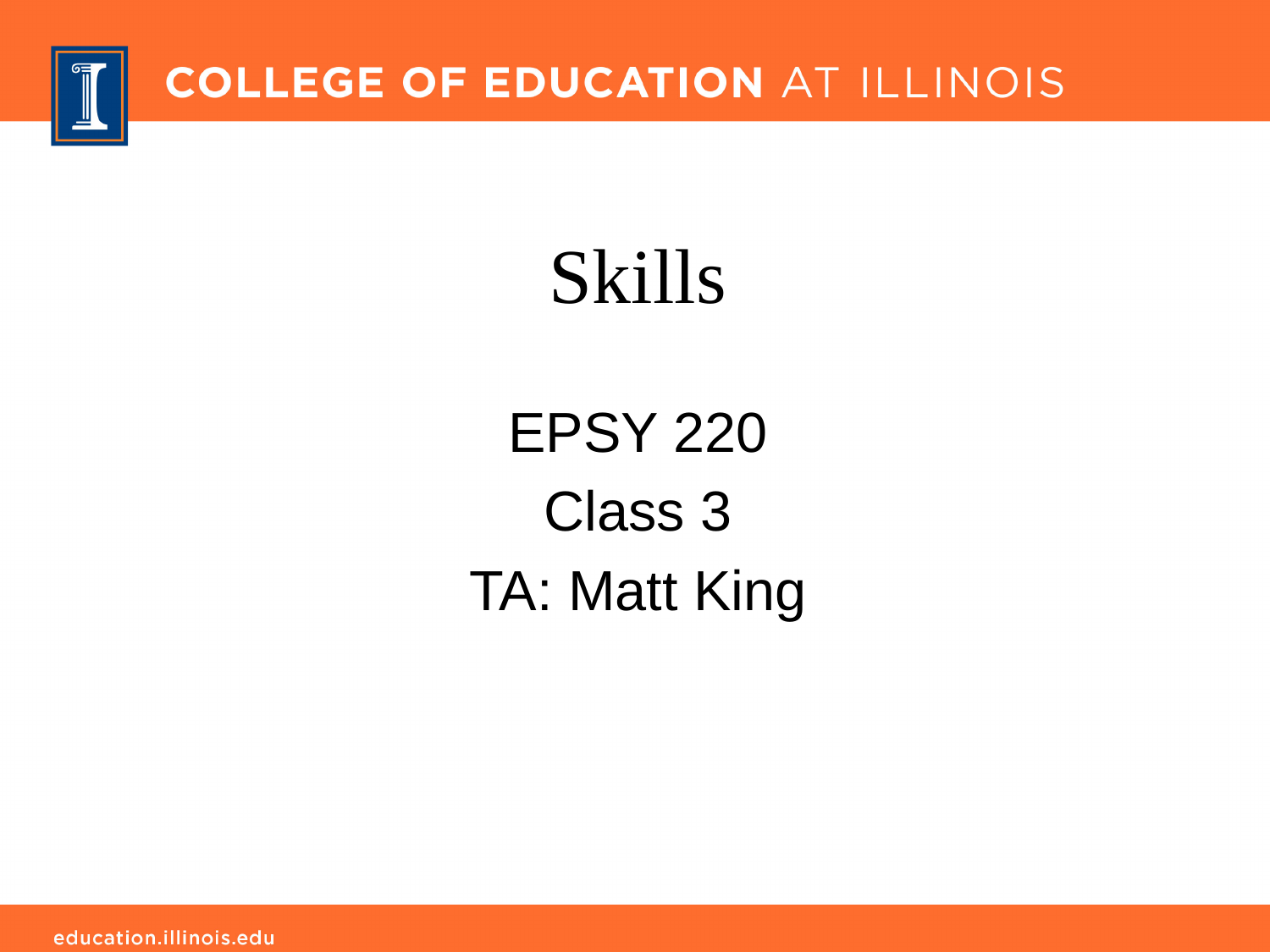

# Skills
EPSY 220
Class 3
TA: Matt King